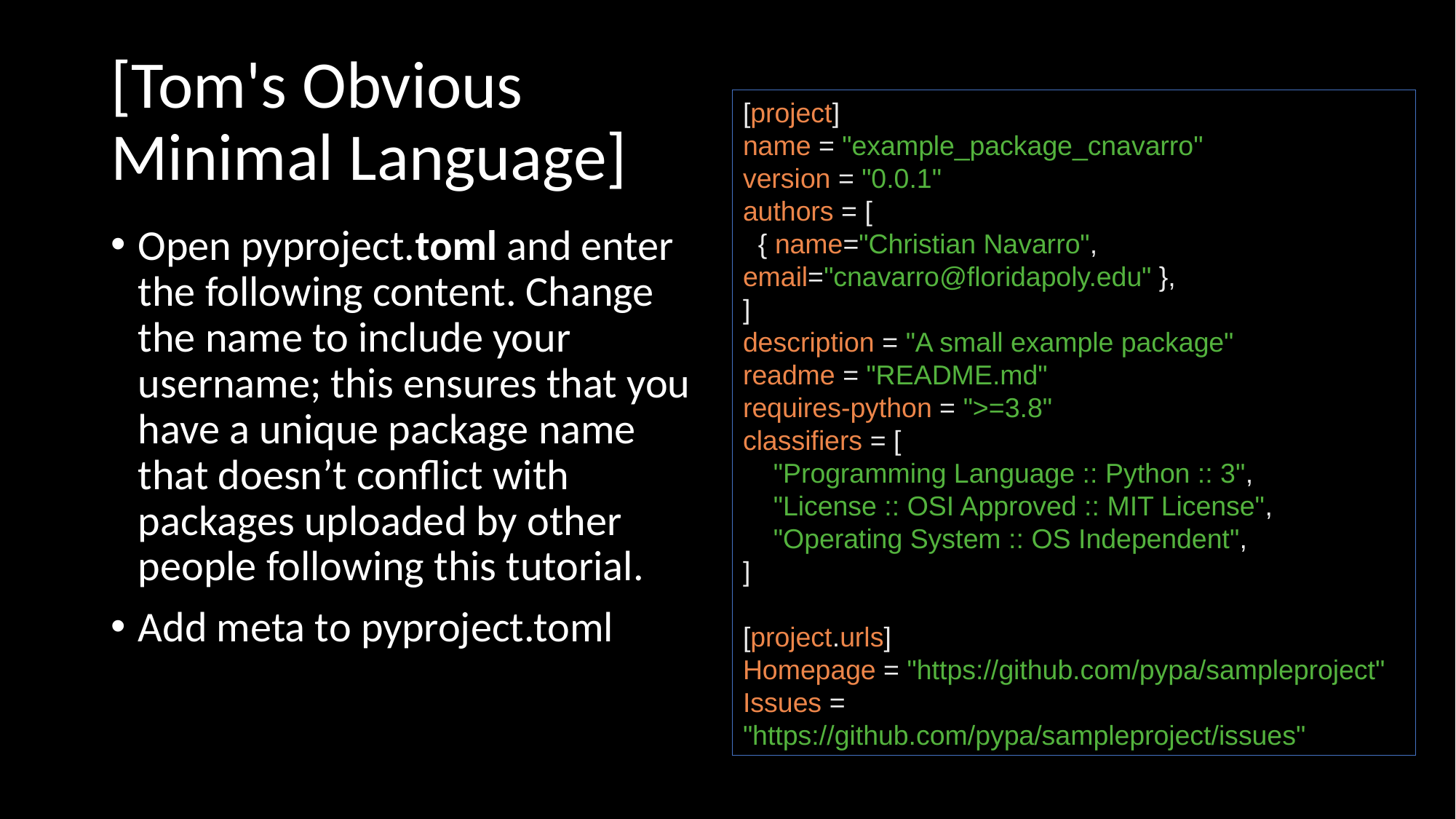

# [Tom's Obvious Minimal Language]
[project]
name = "example_package_cnavarro"
version = "0.0.1"
authors = [
  { name="Christian Navarro", email="cnavarro@floridapoly.edu" },
]
description = "A small example package"
readme = "README.md"
requires-python = ">=3.8"
classifiers = [
    "Programming Language :: Python :: 3",
    "License :: OSI Approved :: MIT License",
    "Operating System :: OS Independent",
]
[project.urls]
Homepage = "https://github.com/pypa/sampleproject"
Issues = "https://github.com/pypa/sampleproject/issues"
Open pyproject.toml and enter the following content. Change the name to include your username; this ensures that you have a unique package name that doesn’t conflict with packages uploaded by other people following this tutorial.
Add meta to pyproject.toml